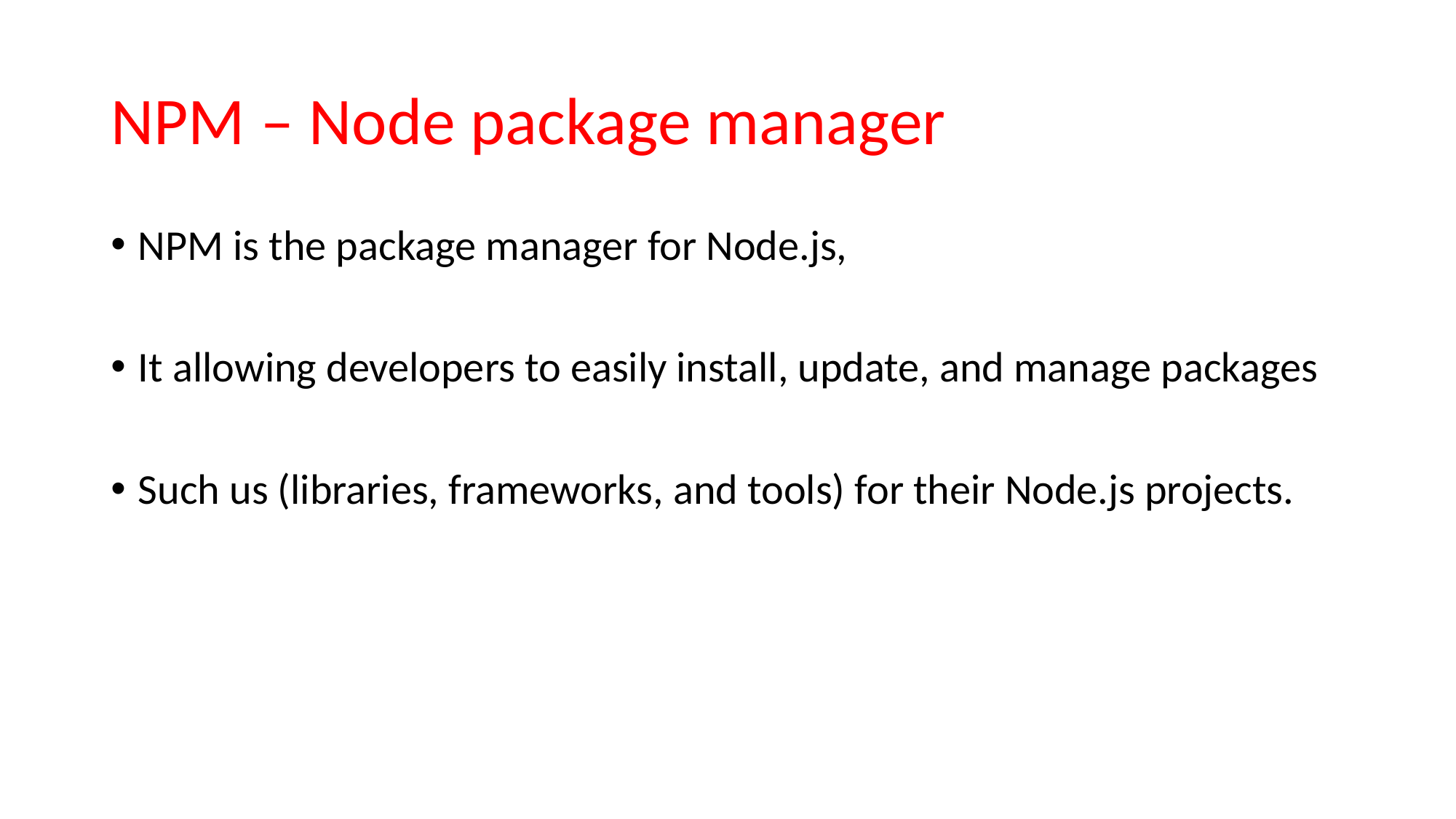

# NPM – Node package manager
NPM is the package manager for Node.js,

It allowing developers to easily install, update, and manage packages

Such us (libraries, frameworks, and tools) for their Node.js projects.